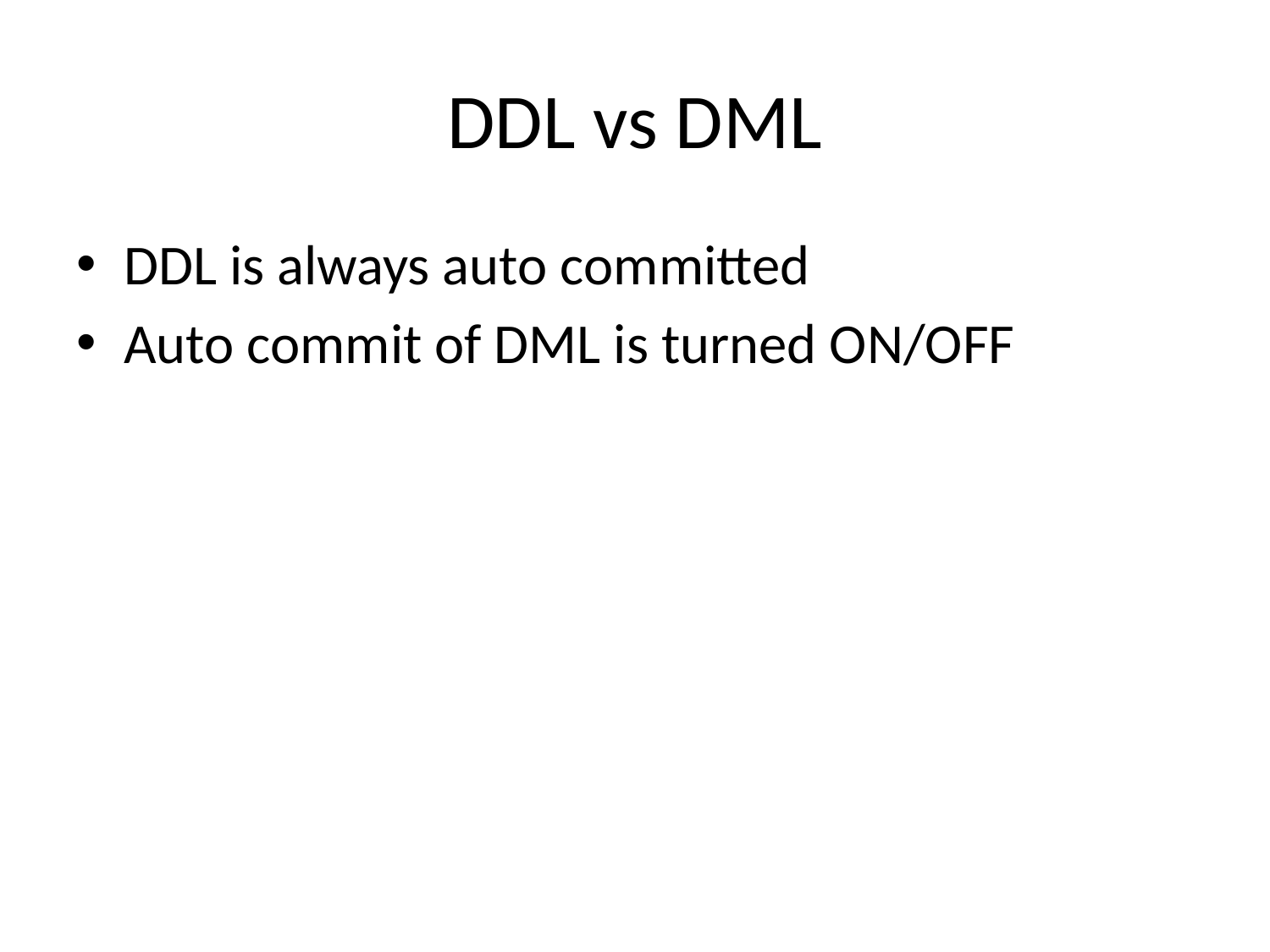

# DDL vs DML
DDL is always auto committed
Auto commit of DML is turned ON/OFF